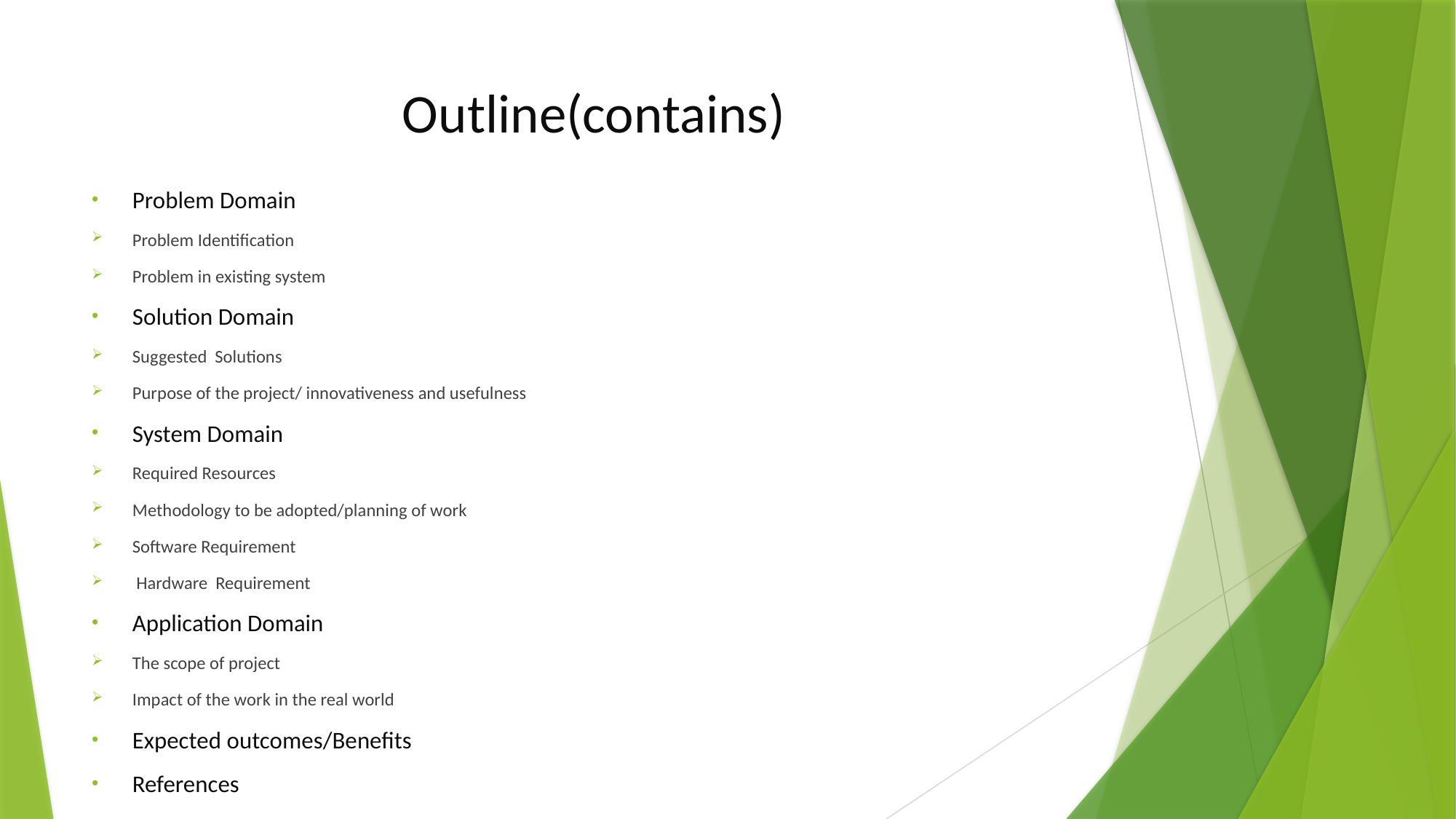

# Outline(contains)
Problem Domain
Problem Identification
Problem in existing system
Solution Domain
Suggested  Solutions
Purpose of the project/ innovativeness and usefulness
System Domain
Required Resources
Methodology to be adopted/planning of work
Software Requirement
 Hardware  Requirement
Application Domain
The scope of project
Impact of the work in the real world
Expected outcomes/Benefits
References